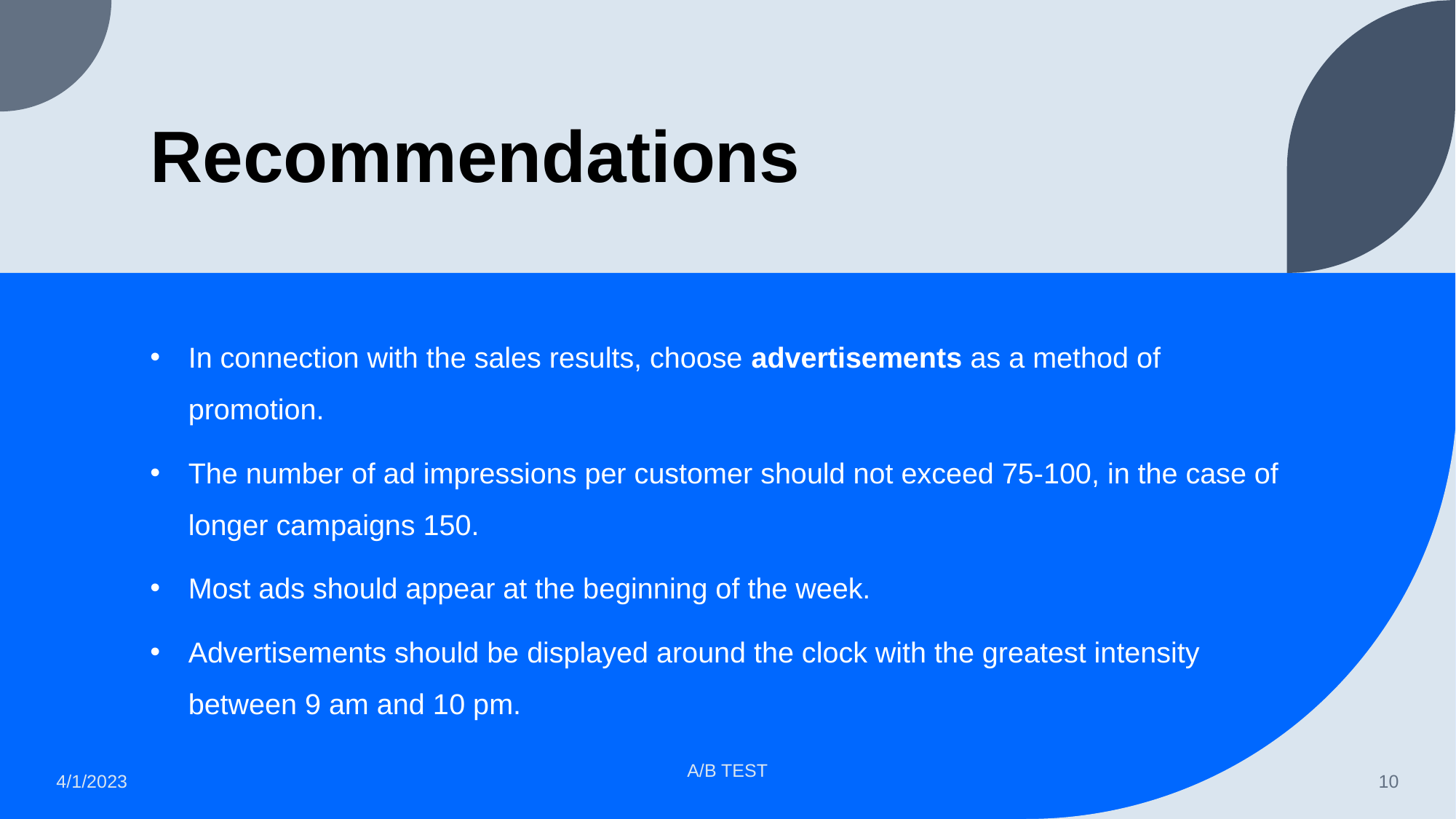

# Recommendations
In connection with the sales results, choose advertisements as a method of promotion.
The number of ad impressions per customer should not exceed 75-100, in the case of longer campaigns 150.
Most ads should appear at the beginning of the week.
Advertisements should be displayed around the clock with the greatest intensity between 9 am and 10 pm.

4/1/2023
A/B TEST

10